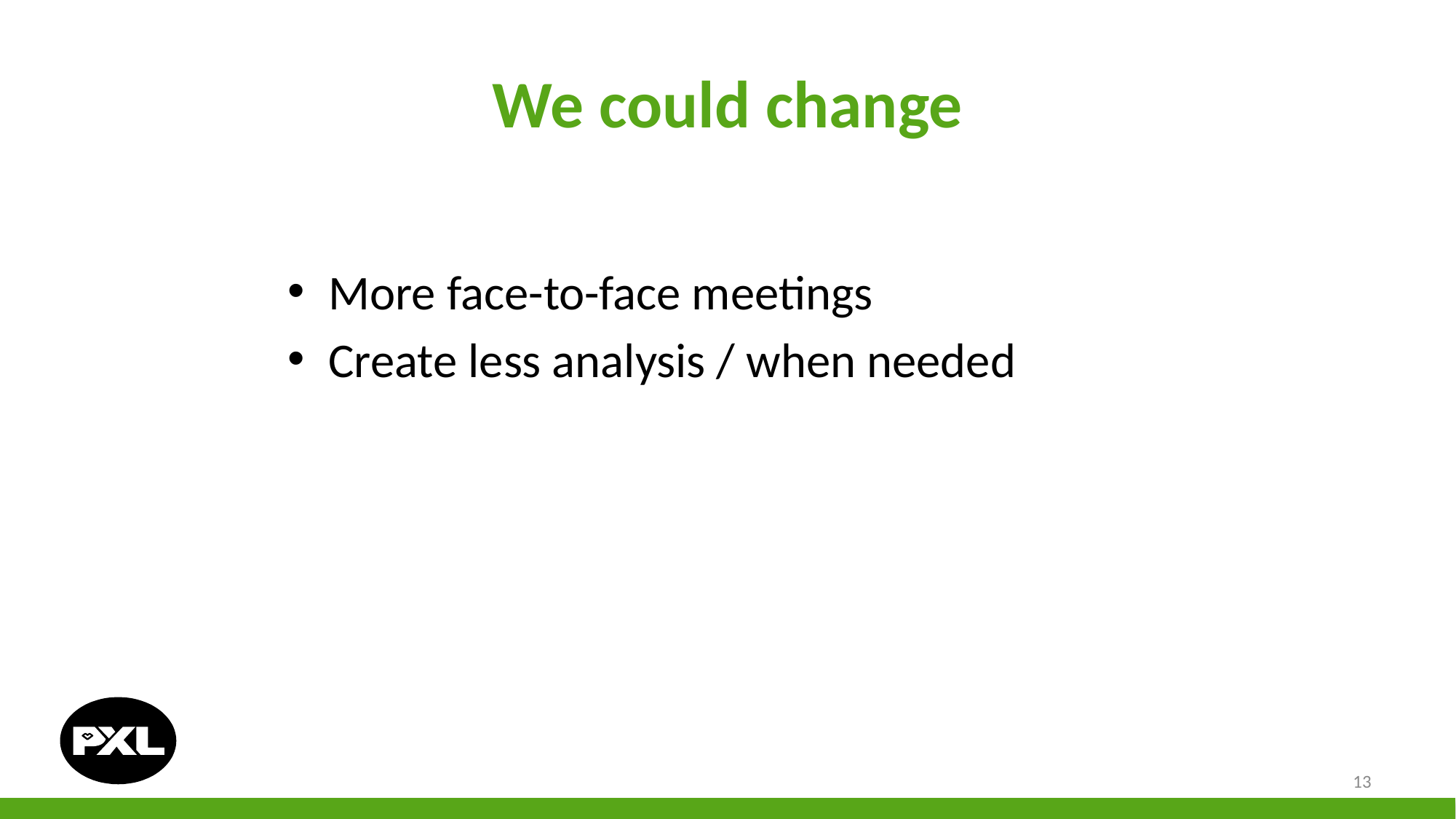

# We could change
More face-to-face meetings
Create less analysis / when needed
13